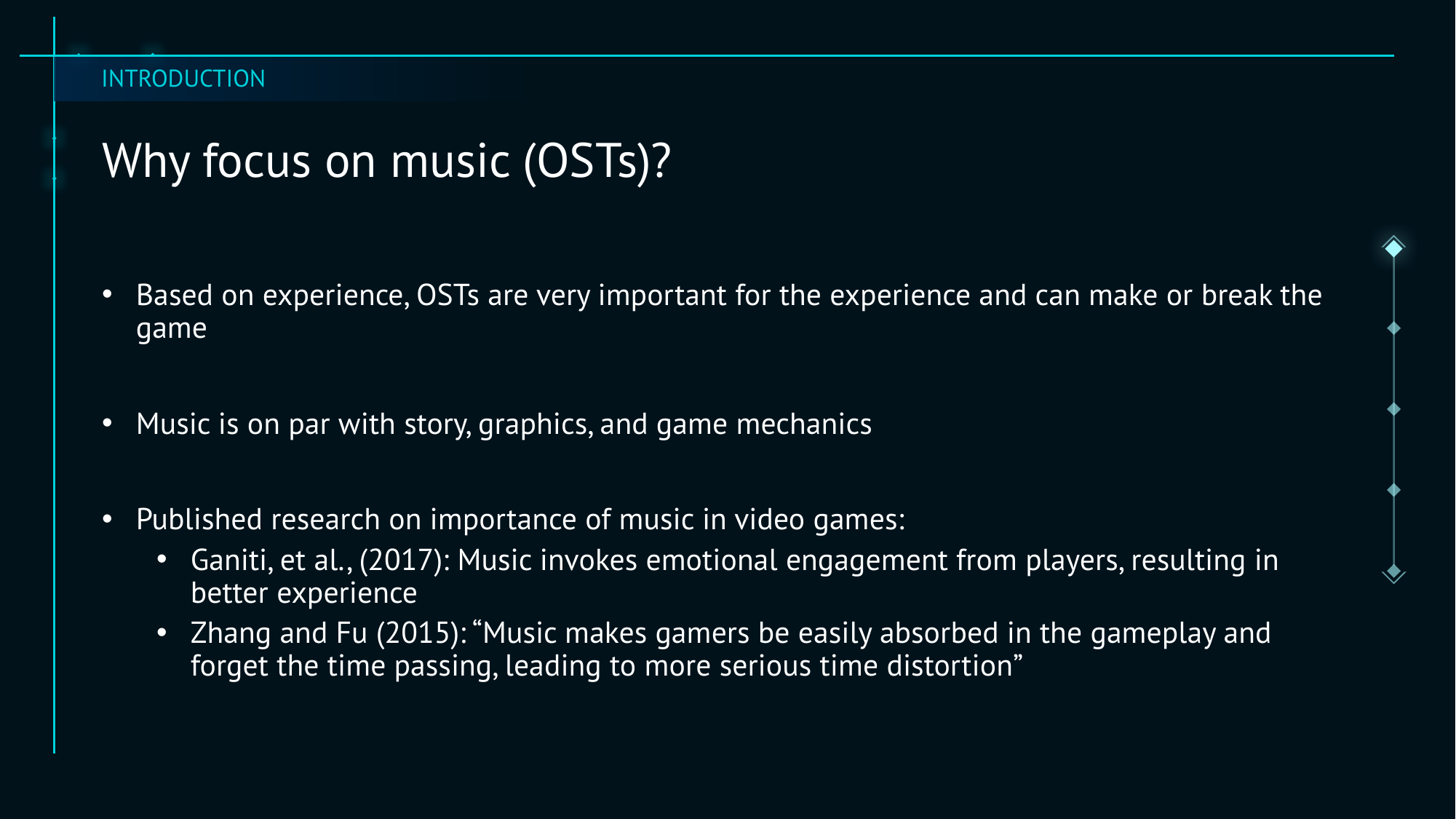

INTRODUCTION
# Why focus on music (OSTs)?

Based on experience, OSTs are very important for the experience and can make or break the game

Music is on par with story, graphics, and game mechanics

Published research on importance of music in video games:
Ganiti, et al., (2017): Music invokes emotional engagement from players, resulting in better experience
Zhang and Fu (2015): “Music makes gamers be easily absorbed in the gameplay and forget the time passing, leading to more serious time distortion”